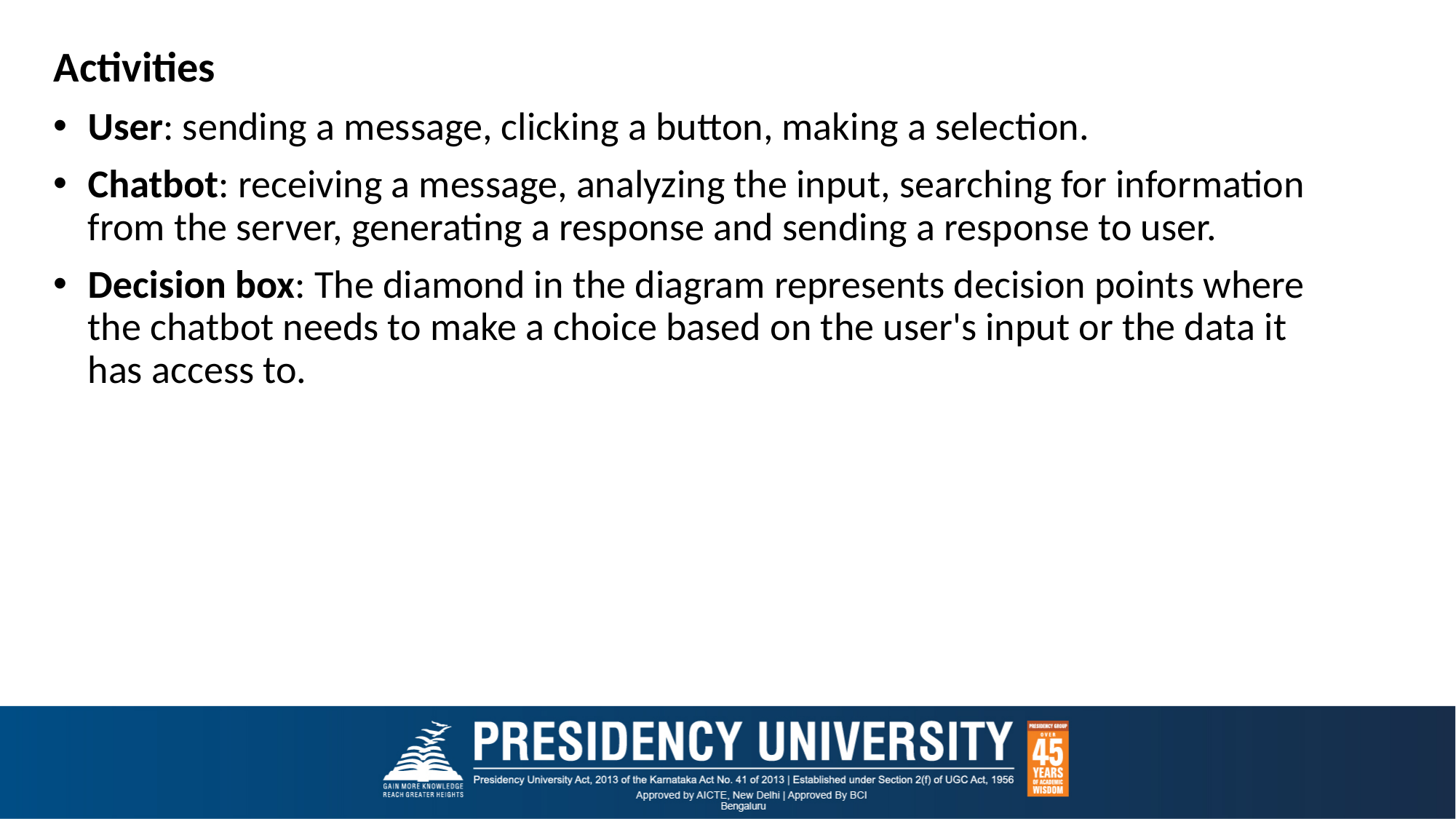

Activities
User: sending a message, clicking a button, making a selection.
Chatbot: receiving a message, analyzing the input, searching for information from the server, generating a response and sending a response to user.
Decision box: The diamond in the diagram represents decision points where the chatbot needs to make a choice based on the user's input or the data it has access to.